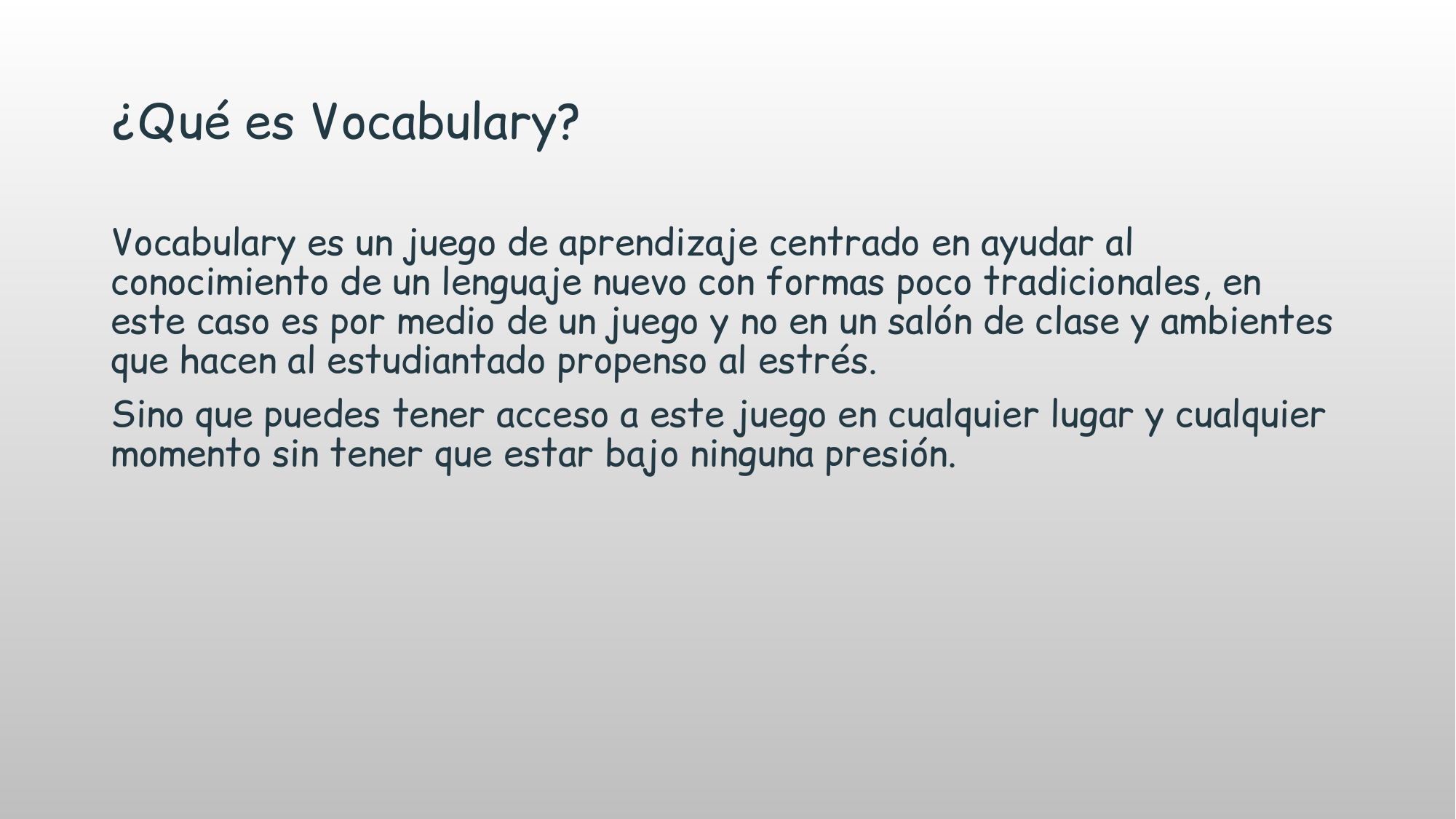

# ¿Qué es Vocabulary?
Vocabulary es un juego de aprendizaje centrado en ayudar al conocimiento de un lenguaje nuevo con formas poco tradicionales, en este caso es por medio de un juego y no en un salón de clase y ambientes que hacen al estudiantado propenso al estrés.
Sino que puedes tener acceso a este juego en cualquier lugar y cualquier momento sin tener que estar bajo ninguna presión.